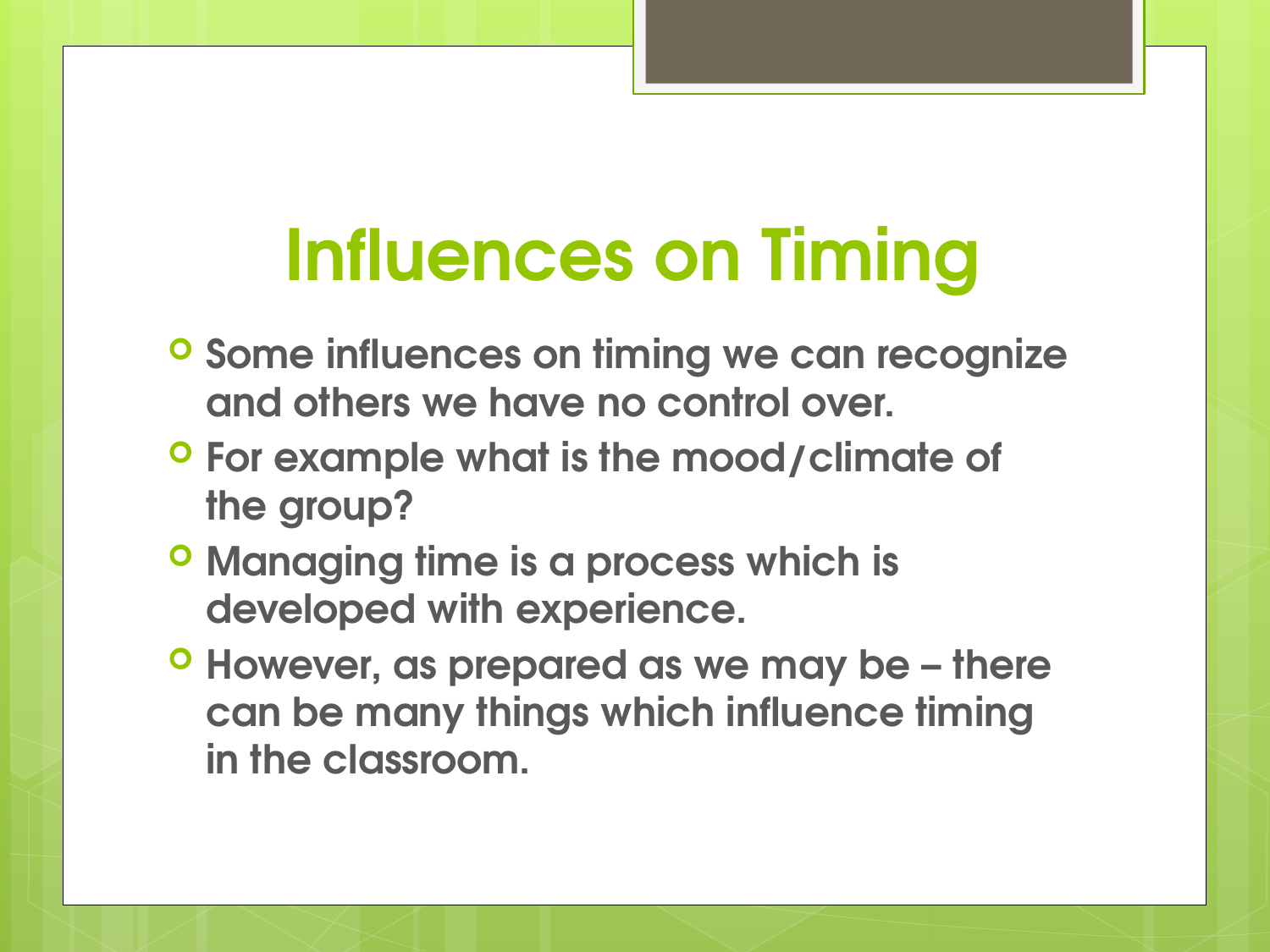

# Influences on Timing
Some influences on timing we can recognize and others we have no control over.
For example what is the mood/climate of the group?
Managing time is a process which is developed with experience.
However, as prepared as we may be – there can be many things which influence timing in the classroom.